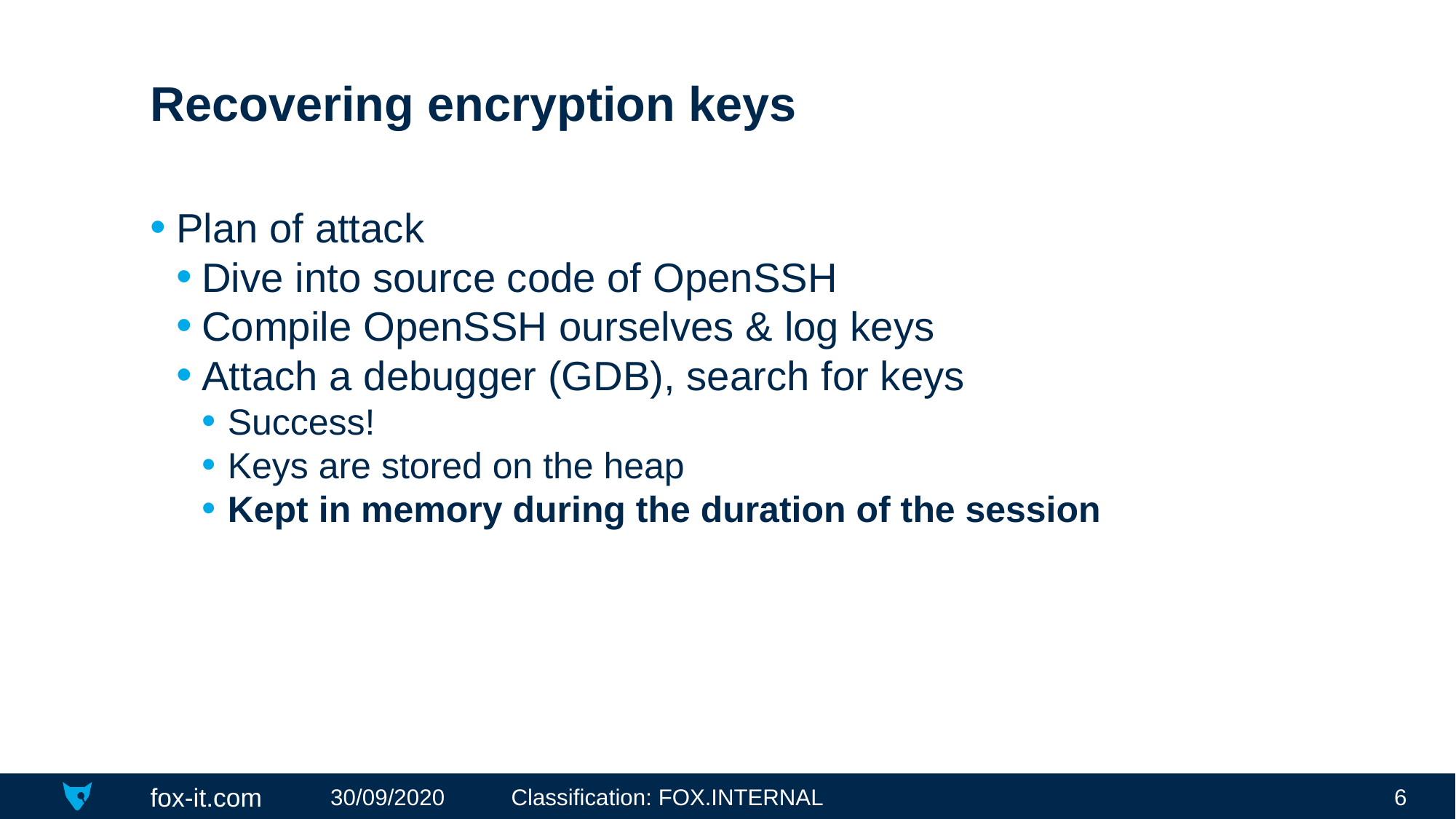

# Recovering encryption keys
Plan of attack
Dive into source code of OpenSSH
Compile OpenSSH ourselves & log keys
Attach a debugger (GDB), search for keys
Success!
Keys are stored on the heap
Kept in memory during the duration of the session

30/09/2020
Classification: FOX.INTERNAL
6